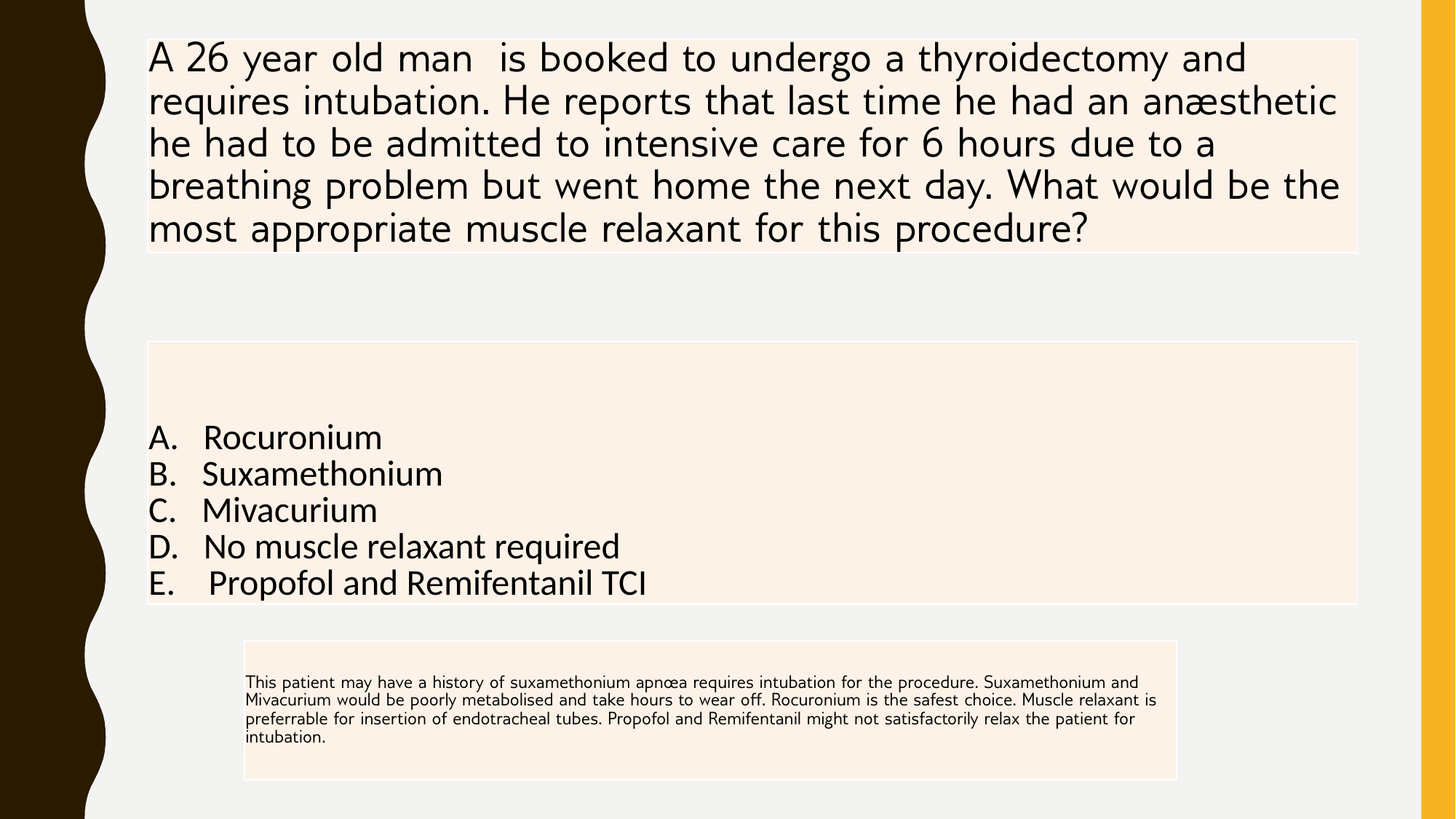

| A 26 year old man is booked to undergo a thyroidectomy and requires intubation. He reports that last time he had an anaesthetic he had to be admitted to intensive care for 6 hours due to a breathing problem but went home the next day. What would be the most appropriate muscle relaxant for this procedure? |
| --- |
| Rocuronium Suxamethonium Mivacurium No muscle relaxant required Propofol and Remifentanil TCI |
| --- |
| This patient may have a history of suxamethonium apnoea requires intubation for the procedure. Suxamethonium and Mivacurium would be poorly metabolised and take hours to wear off. Rocuronium is the safest choice. Muscle relaxant is preferrable for insertion of endotracheal tubes. Propofol and Remifentanil might not satisfactorily relax the patient for intubation. |
| --- |